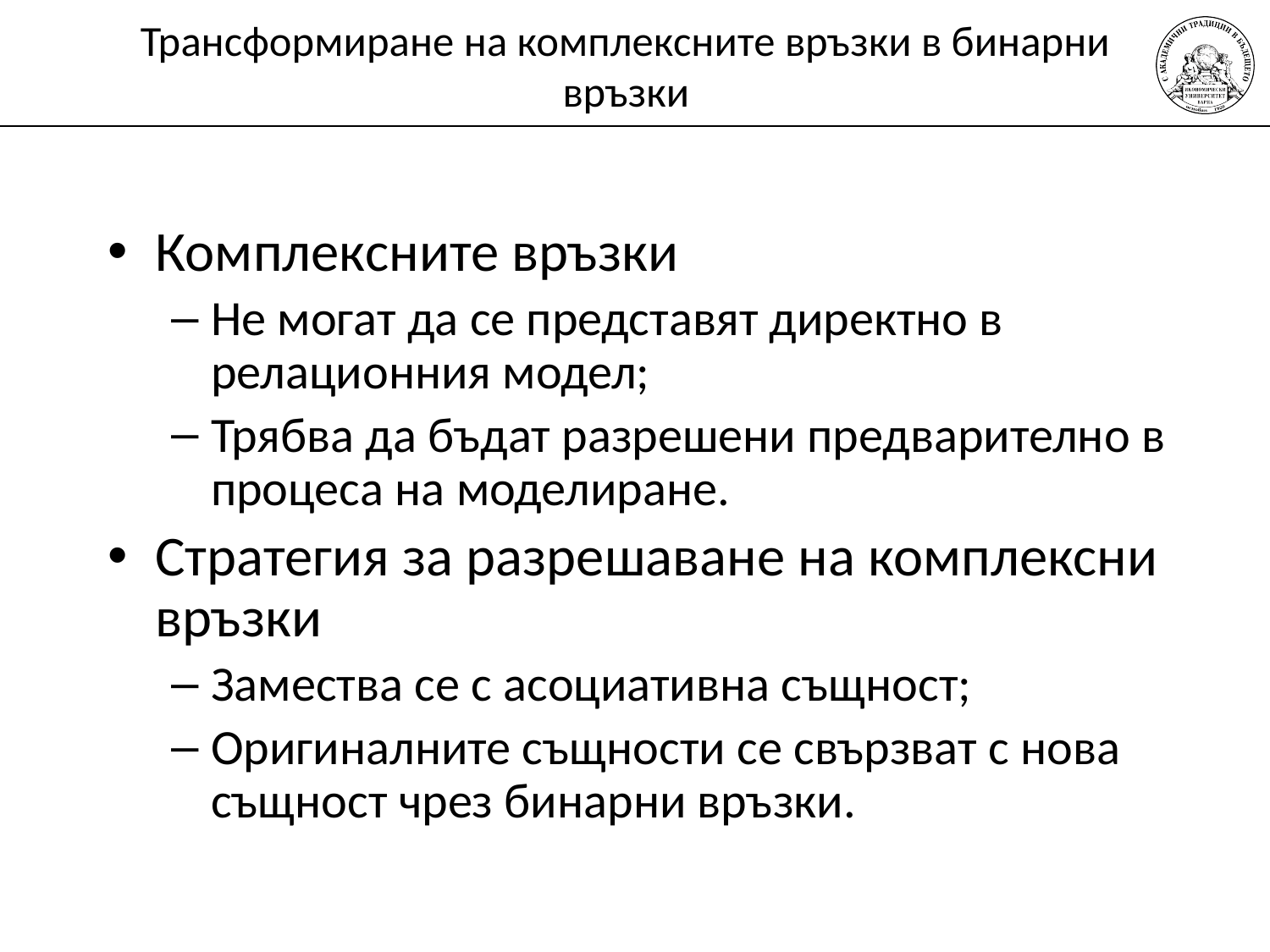

# Трансформиране на комплексните връзки в бинарни връзки
Комплексните връзки
Не могат да се представят директно в релационния модел;
Трябва да бъдат разрешени предварително в процеса на моделиране.
Стратегия за разрешаване на комплексни връзки
Замества се с асоциативна същност;
Оригиналните същности се свързват с нова същност чрез бинарни връзки.